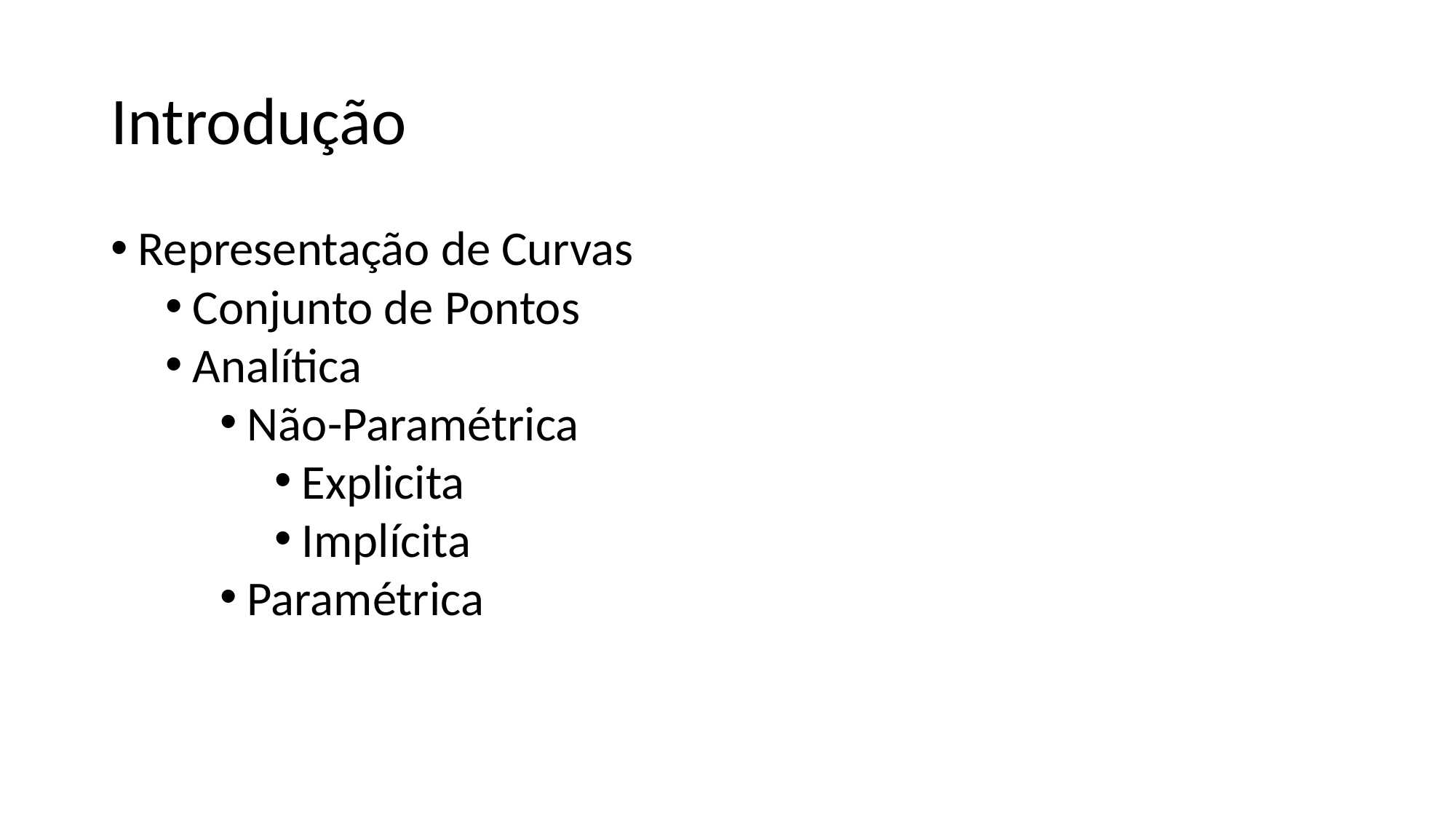

Introdução
Representação de Curvas
Conjunto de Pontos
Analítica
Não-Paramétrica
Explicita
Implícita
Paramétrica